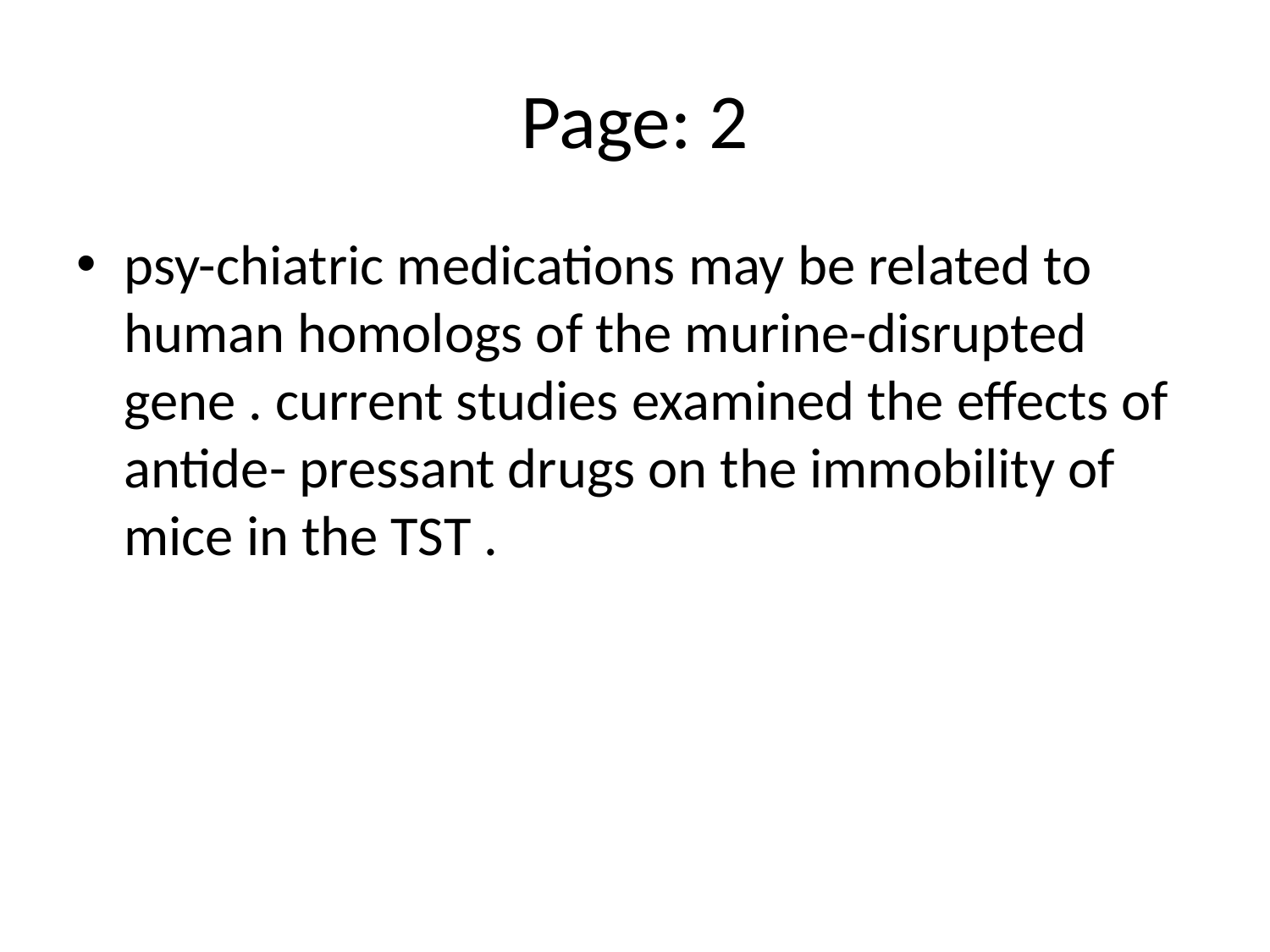

# Page: 2
psy-chiatric medications may be related to human homologs of the murine-disrupted gene . current studies examined the effects of antide- pressant drugs on the immobility of mice in the TST .